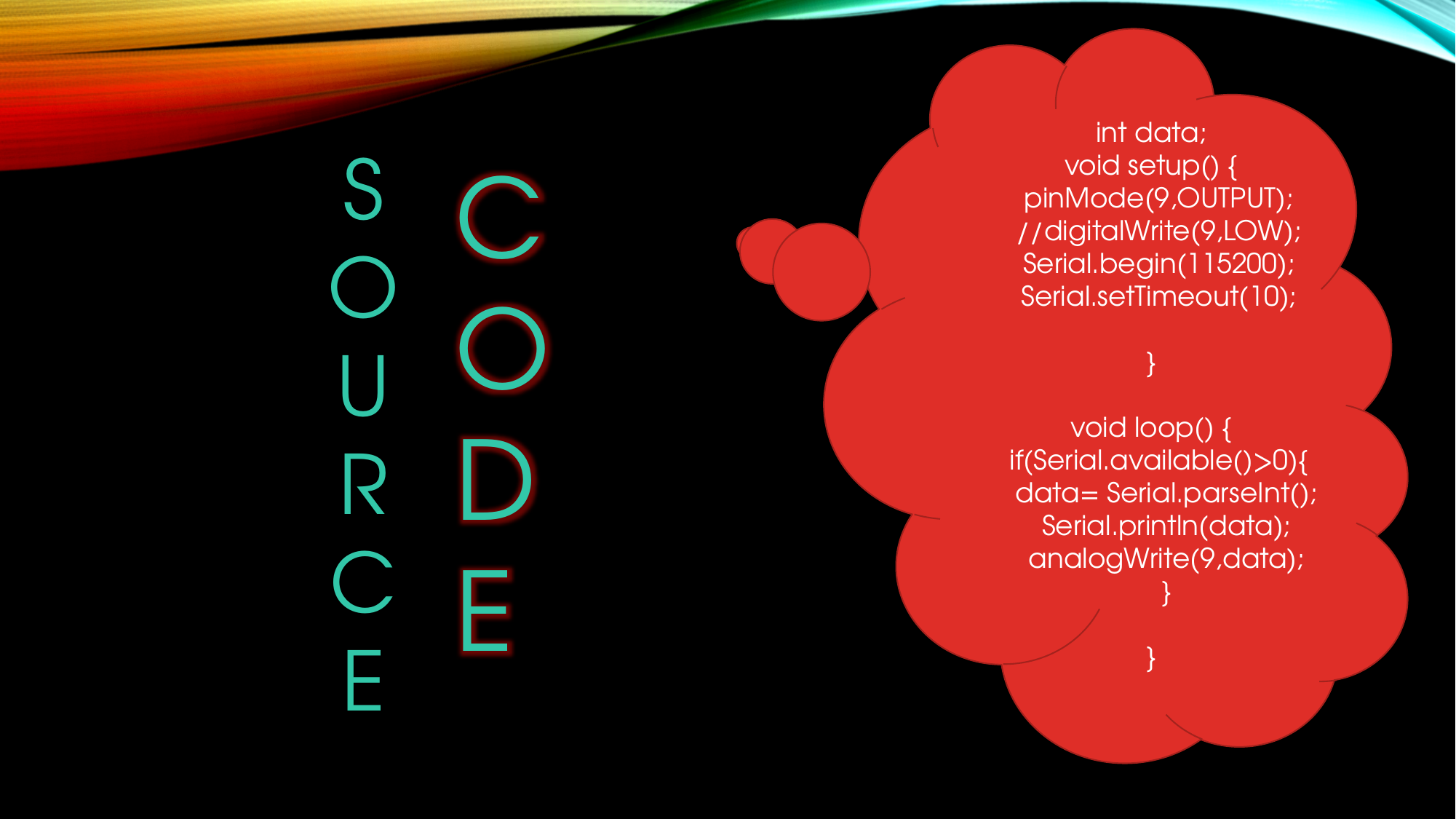

int data;
void setup() {
  pinMode(9,OUTPUT);
  //digitalWrite(9,LOW);
  Serial.begin(115200);
  Serial.setTimeout(10);

}

void loop() {
  if(Serial.available()>0){
    data= Serial.parseInt();
    Serial.println(data);
    analogWrite(9,data);
    }

}
S
O
U
R
C
E
C
O
D
E